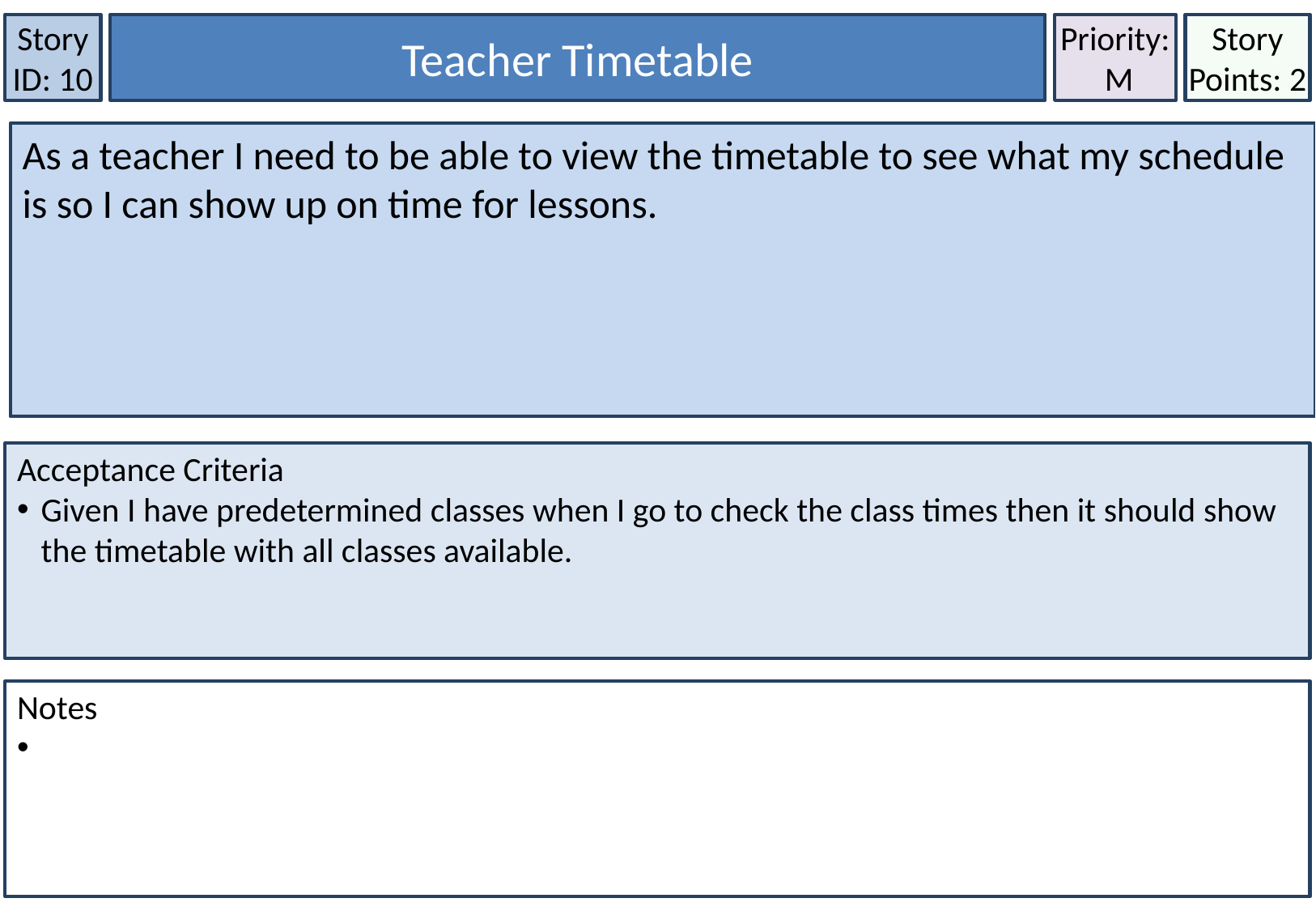

Story ID: 10
Teacher Timetable
Priority:
 M
Story Points: 2
As a teacher I need to be able to view the timetable to see what my schedule is so I can show up on time for lessons.
Acceptance Criteria
Given I have predetermined classes when I go to check the class times then it should show the timetable with all classes available.
Notes